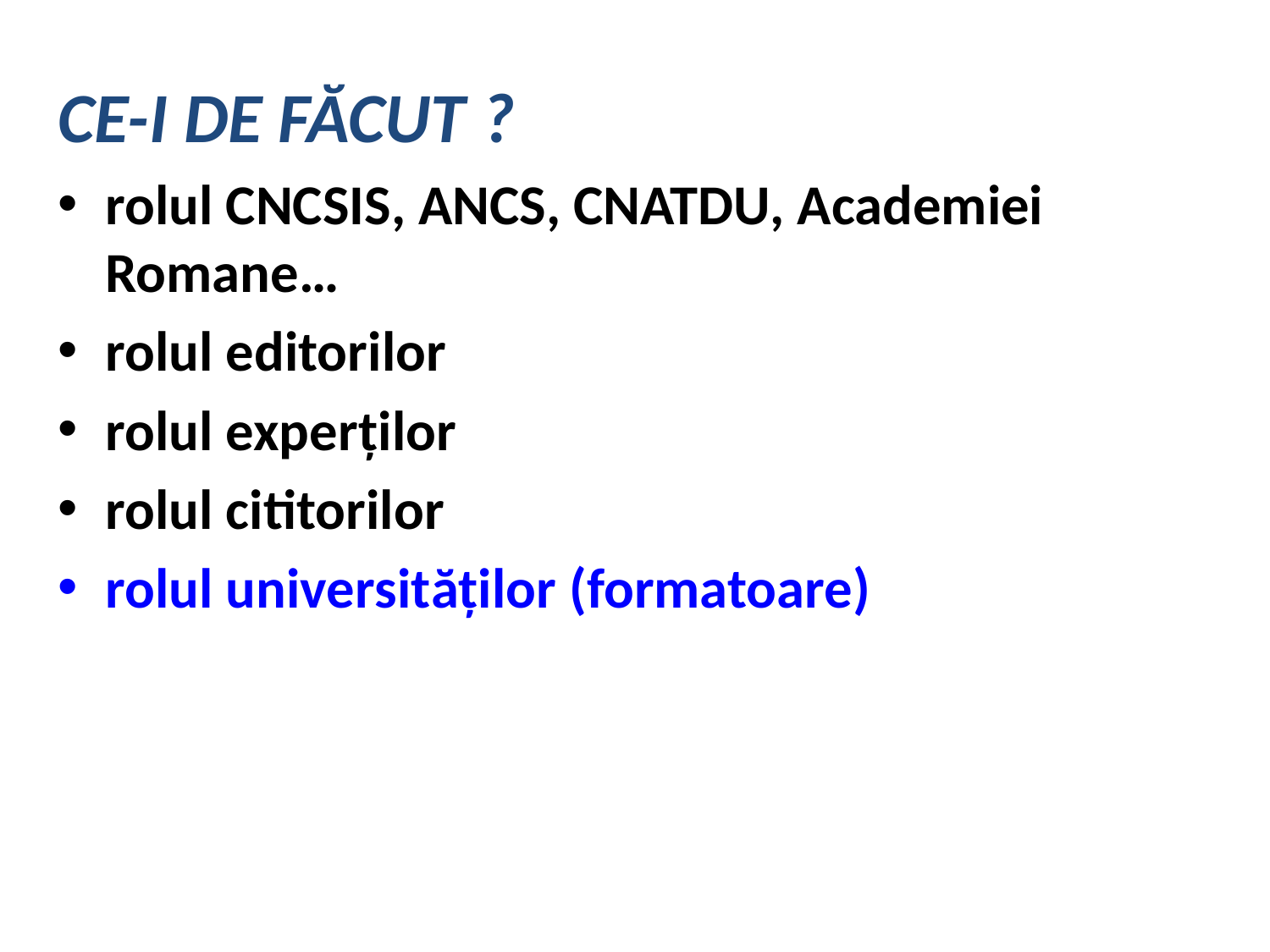

CE-I DE FĂCUT ?
rolul CNCSIS, ANCS, CNATDU, Academiei Romane…
rolul editorilor
rolul experţilor
rolul cititorilor
rolul universităţilor (formatoare)